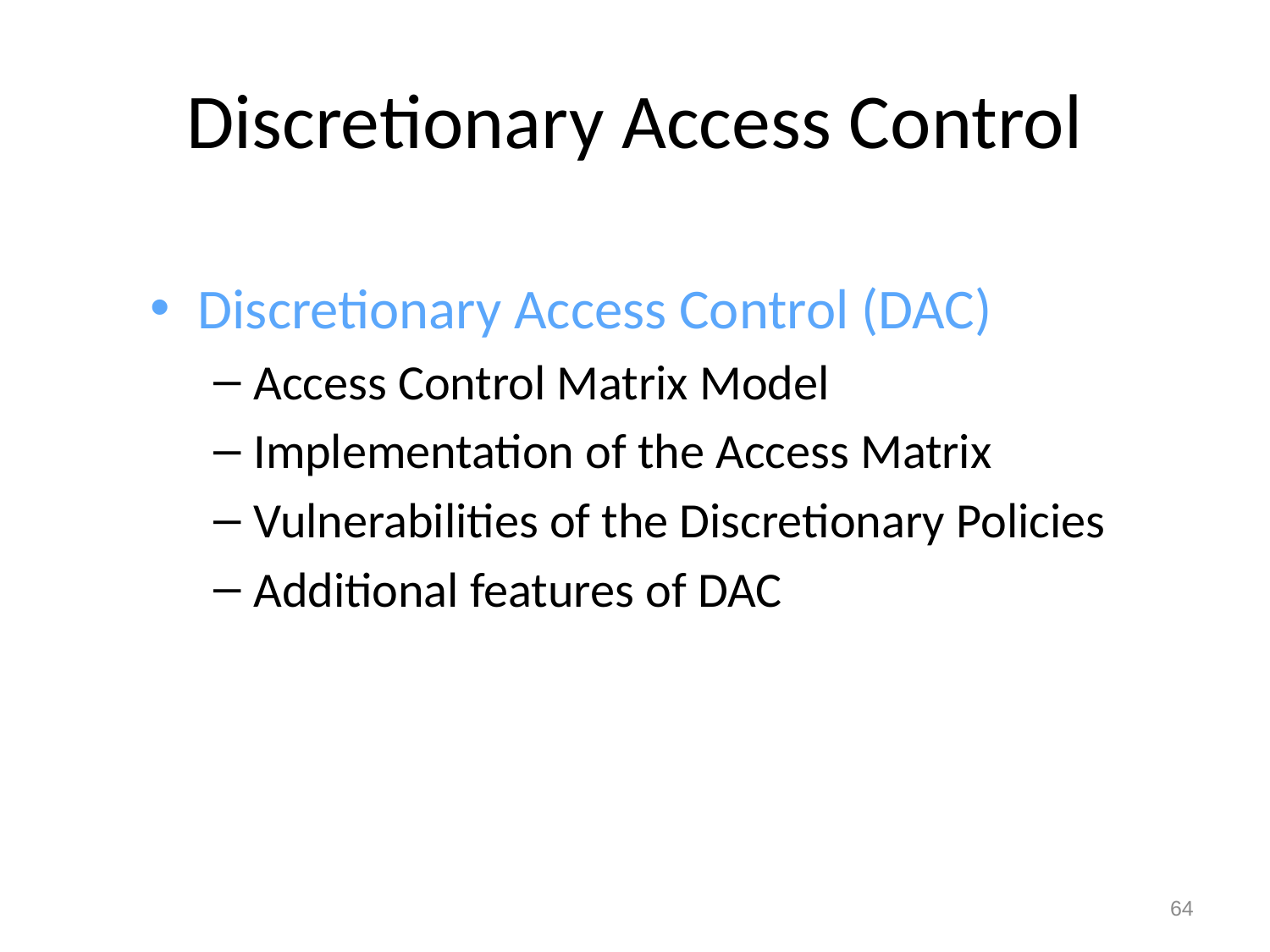

# Discretionary Access Control
Discretionary Access Control (DAC)
Access Control Matrix Model
Implementation of the Access Matrix
Vulnerabilities of the Discretionary Policies
Additional features of DAC
64